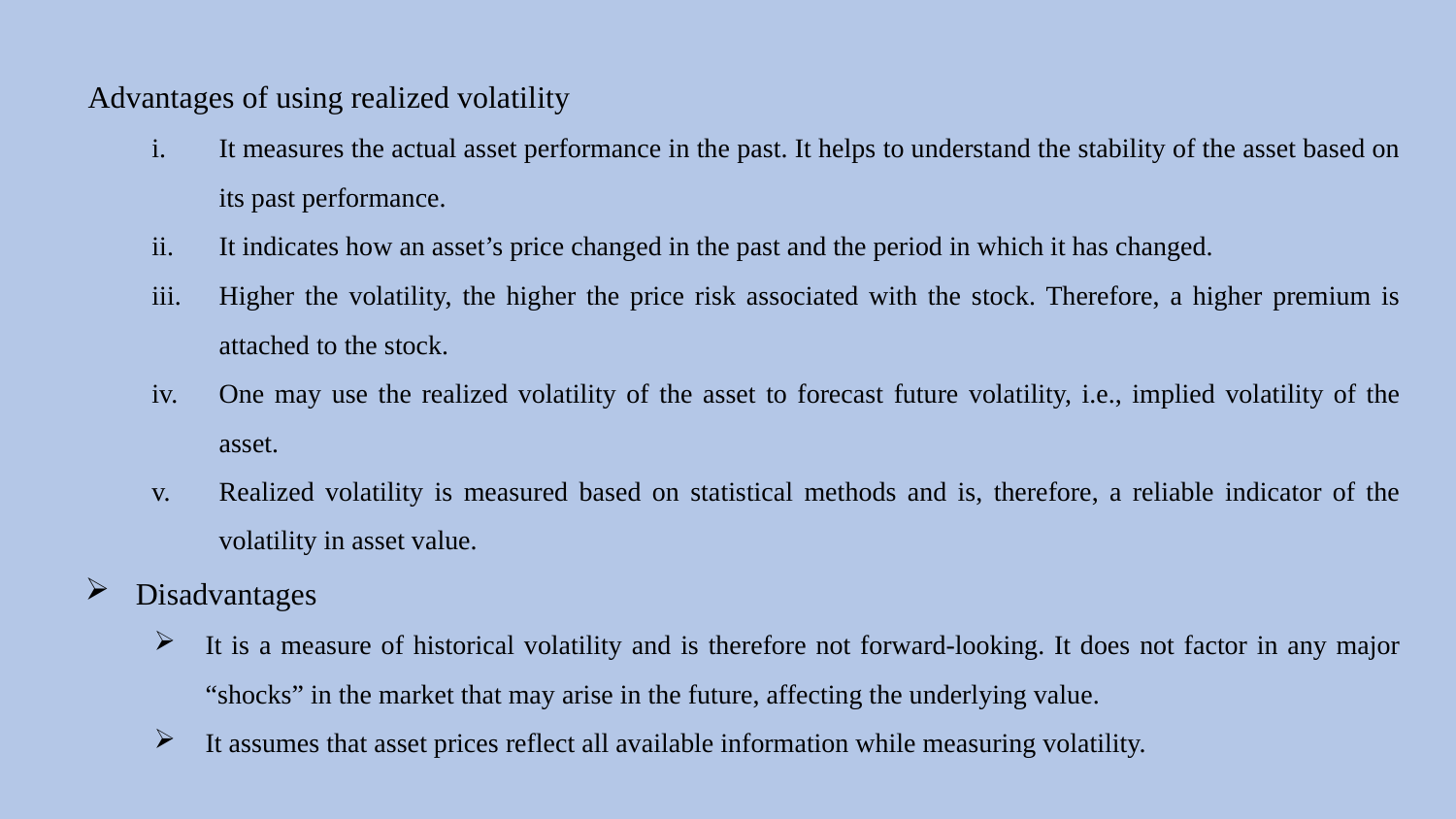

Advantages of using realized volatility
It measures the actual asset performance in the past. It helps to understand the stability of the asset based on its past performance.
It indicates how an asset’s price changed in the past and the period in which it has changed.
Higher the volatility, the higher the price risk associated with the stock. Therefore, a higher premium is attached to the stock.
One may use the realized volatility of the asset to forecast future volatility, i.e., implied volatility of the asset.
Realized volatility is measured based on statistical methods and is, therefore, a reliable indicator of the volatility in asset value.
Disadvantages
It is a measure of historical volatility and is therefore not forward-looking. It does not factor in any major “shocks” in the market that may arise in the future, affecting the underlying value.
It assumes that asset prices reflect all available information while measuring volatility.